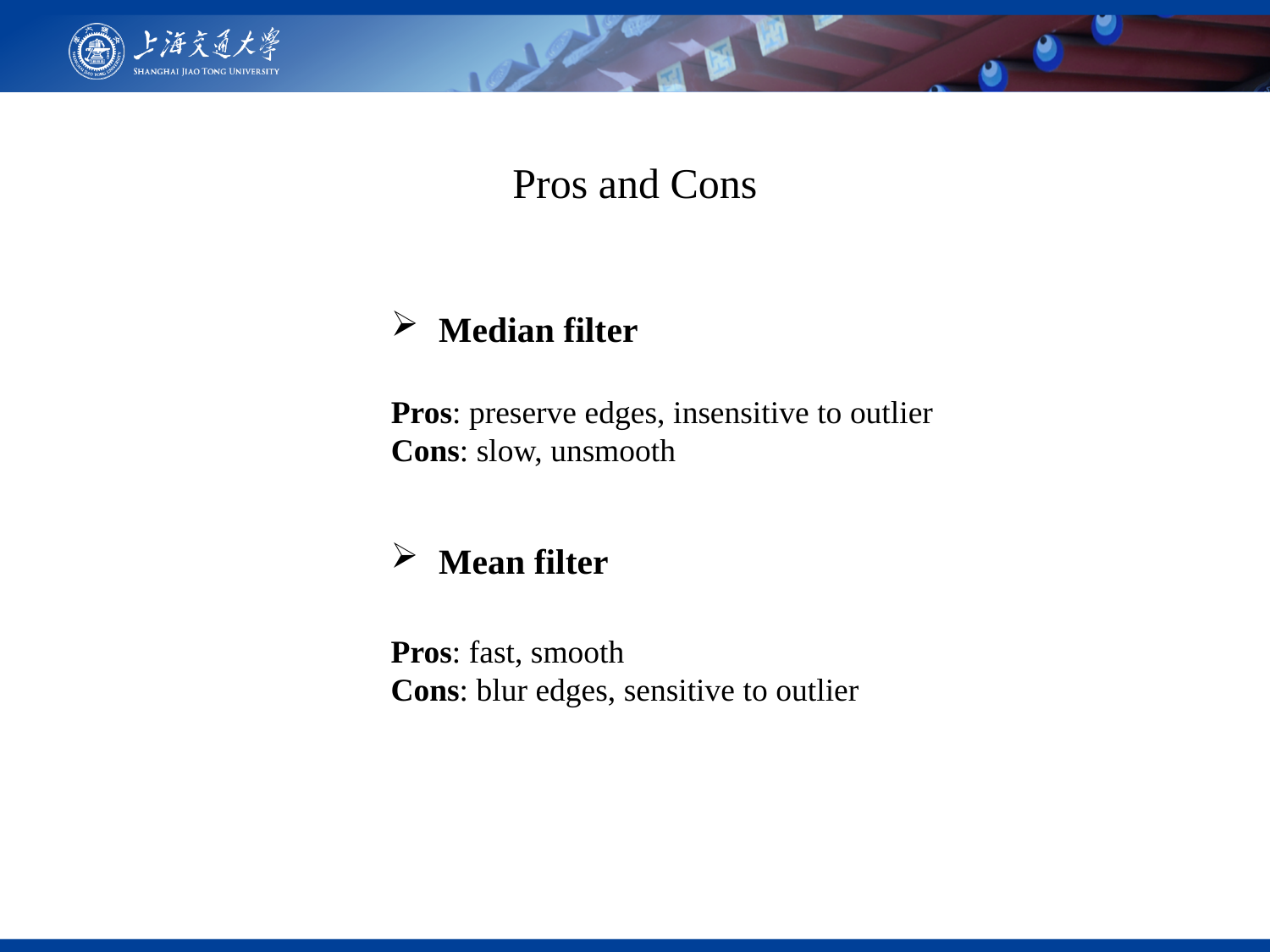

Pros and Cons
Median filter

Pros: preserve edges, insensitive to outlier
Cons: slow, unsmooth
Mean filter

Pros: fast, smooth
Cons: blur edges, sensitive to outlier